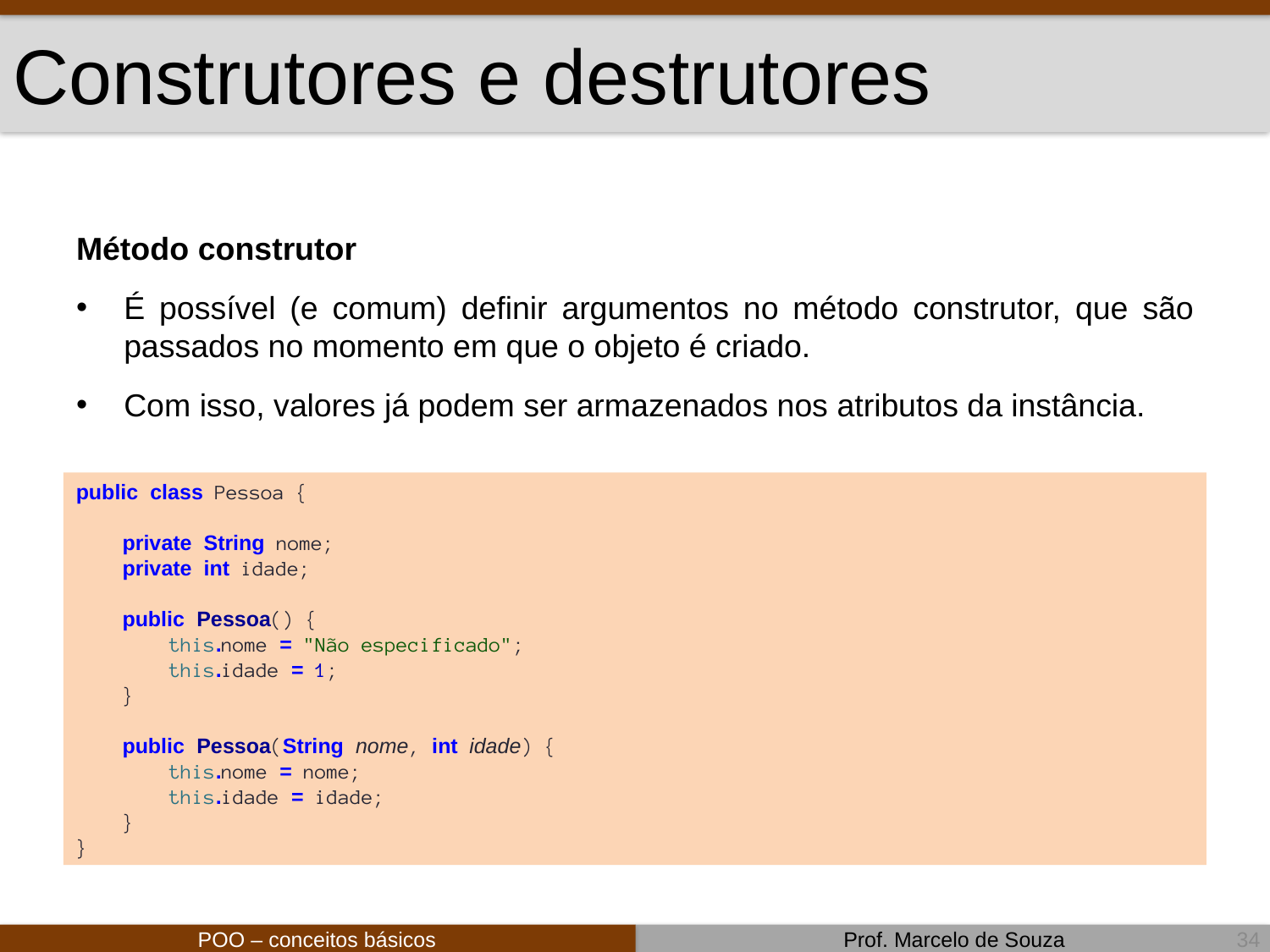

# Construtores e destrutores
Método construtor
É possível (e comum) definir argumentos no método construtor, que são passados no momento em que o objeto é criado.
Com isso, valores já podem ser armazenados nos atributos da instância.
public class Pessoa {

    private String nome;
    private int idade;

    public Pessoa() {
        this.nome = "Não especificado";
        this.idade = 1;
    }

    public Pessoa(String nome, int idade) {
        this.nome = nome;
        this.idade = idade;
    }
}
34